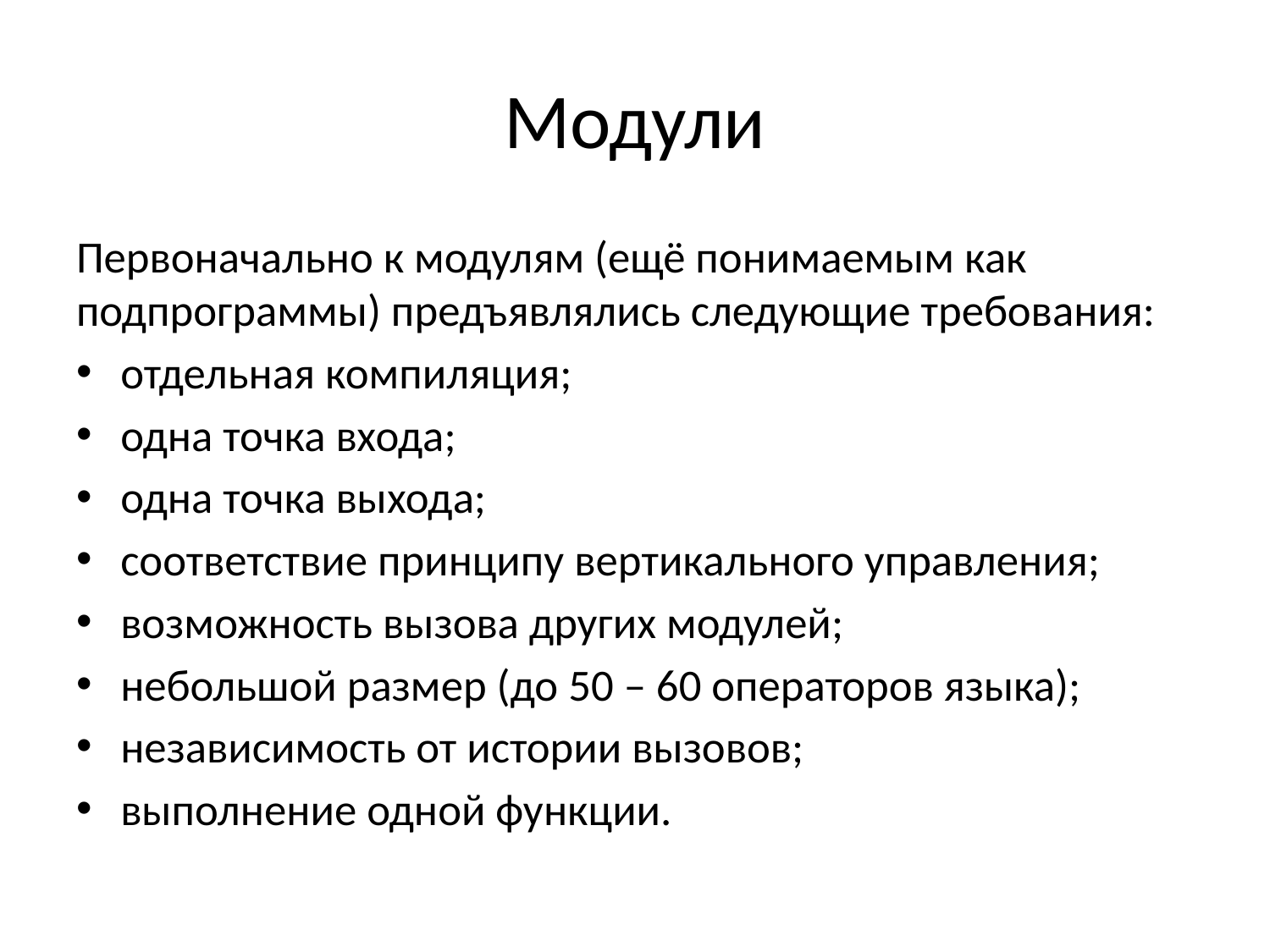

# Модули
Первоначально к модулям (ещё понимаемым как подпрограммы) предъявлялись следующие требования:
отдельная компиляция;
одна точка входа;
одна точка выхода;
соответствие принципу вертикального управления;
возможность вызова других модулей;
небольшой размер (до 50 – 60 операторов языка);
независимость от истории вызовов;
выполнение одной функции.